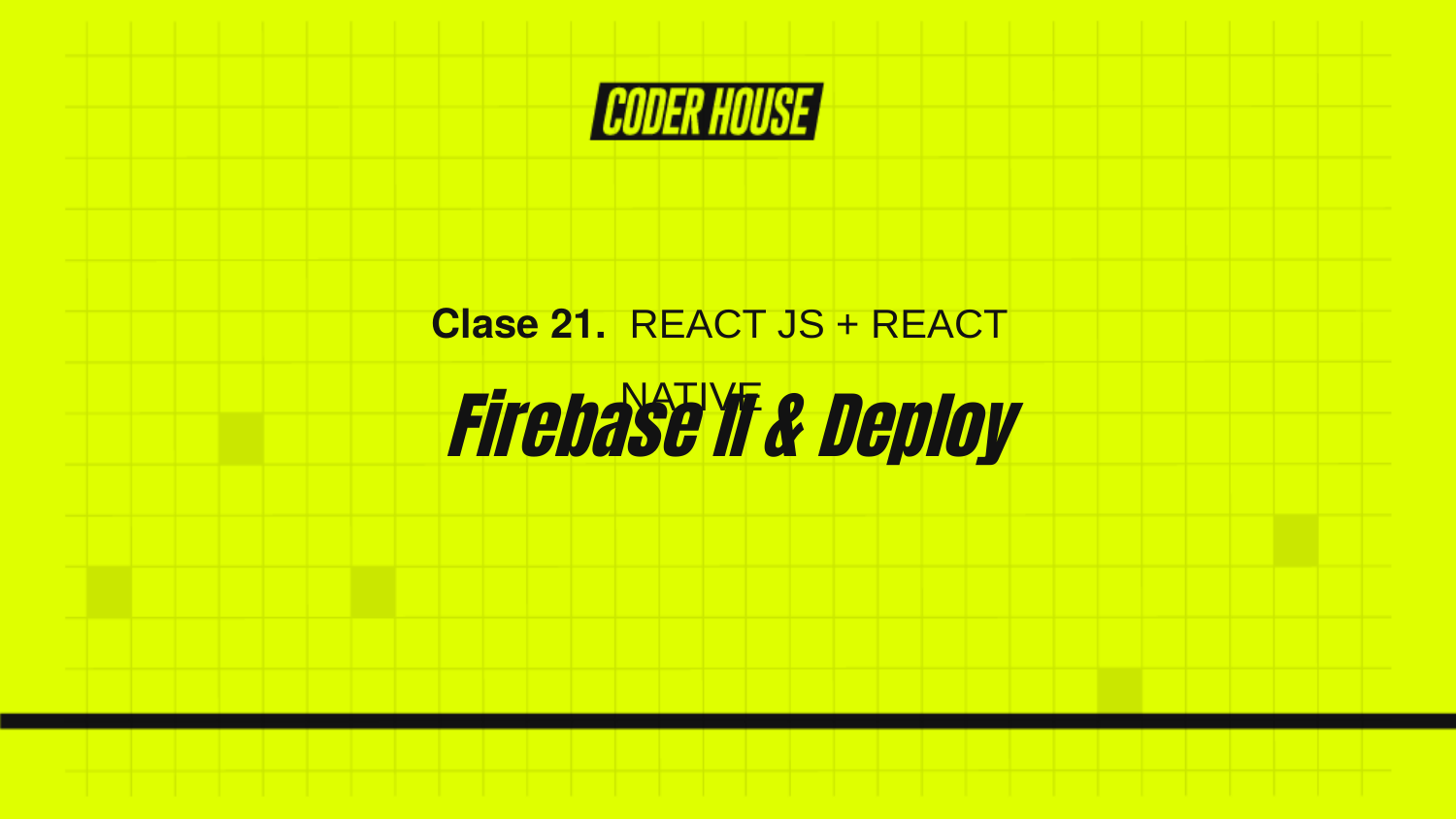

Clase 21.  REACT JS + REACT NATIVE
Firebase II & Deploy